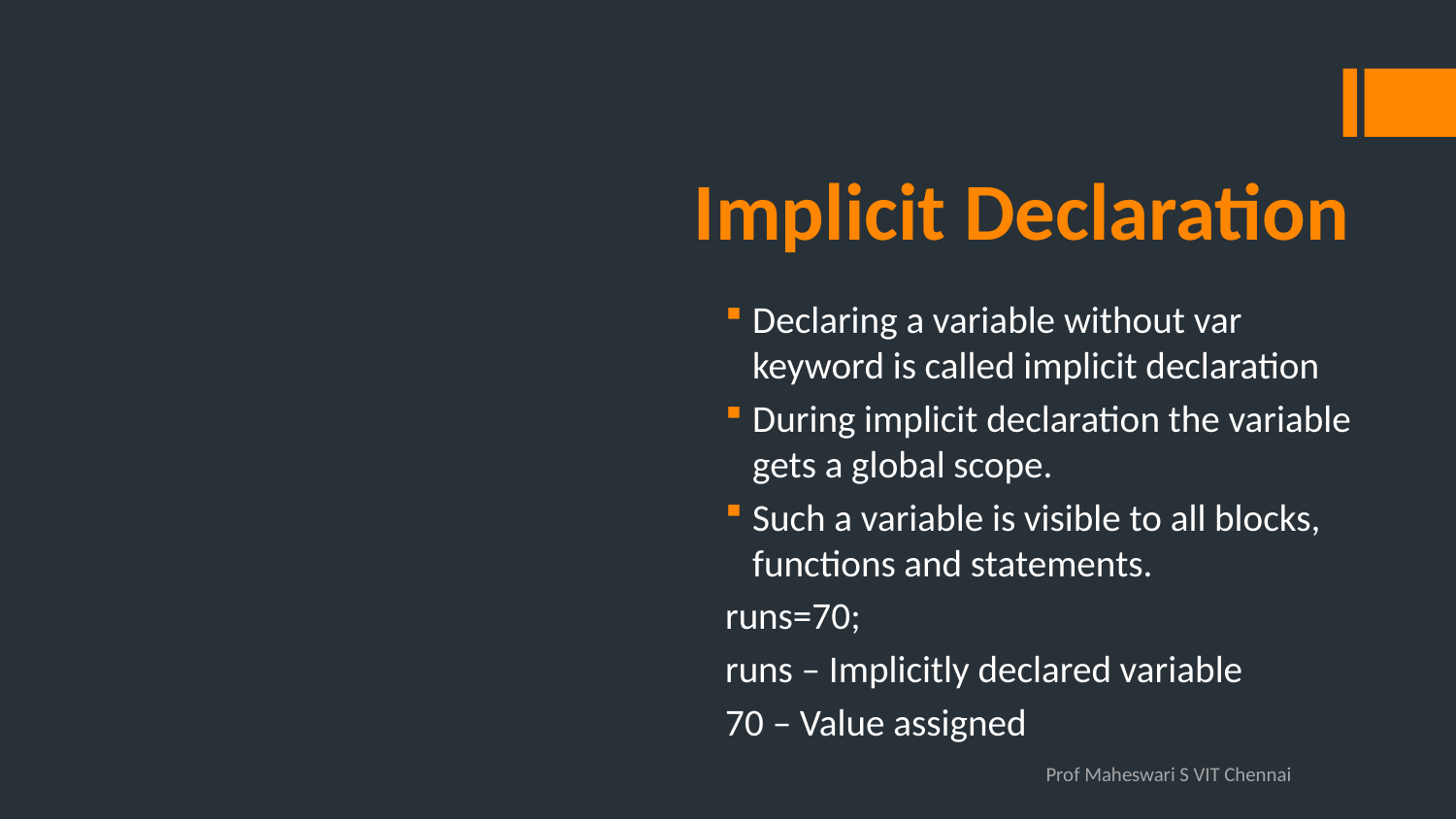

# Implicit Declaration
Declaring a variable without var keyword is called implicit declaration
During implicit declaration the variable gets a global scope.
Such a variable is visible to all blocks, functions and statements.
runs=70;
runs – Implicitly declared variable
70 – Value assigned

Prof Maheswari S VIT Chennai